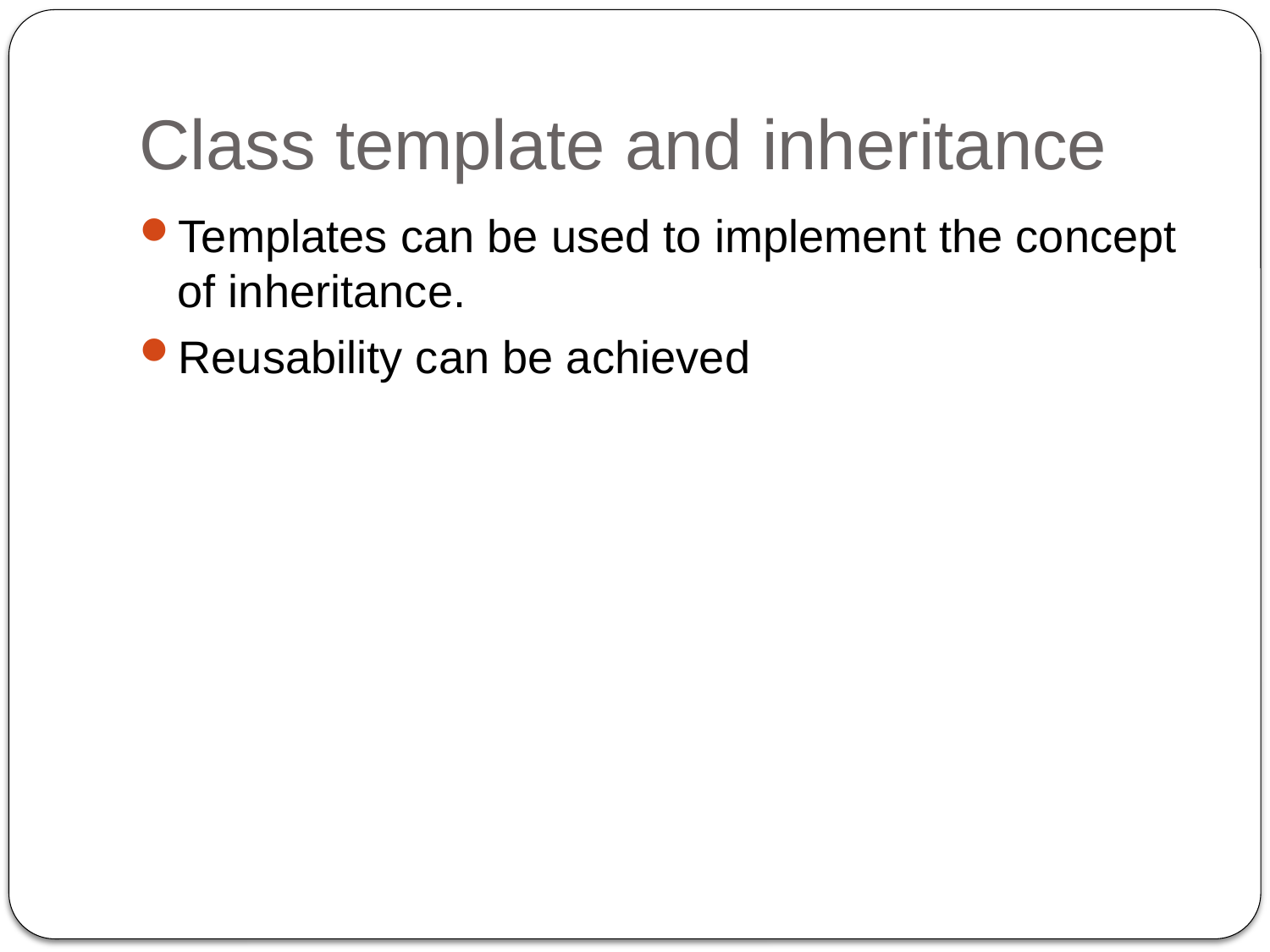

# Class template and inheritance
Templates can be used to implement the concept of inheritance.
Reusability can be achieved